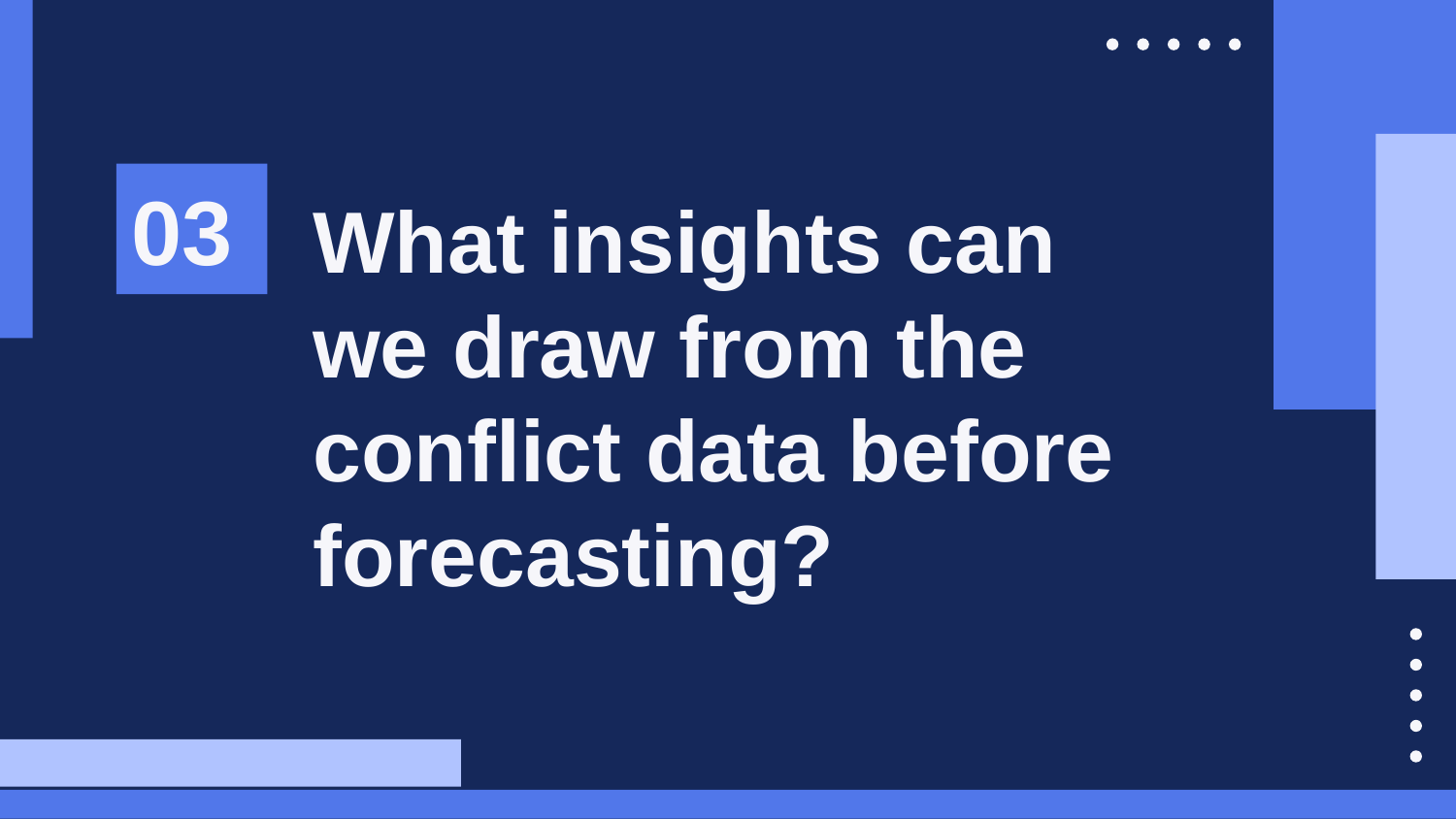

03
What insights can we draw from the conflict data before forecasting?